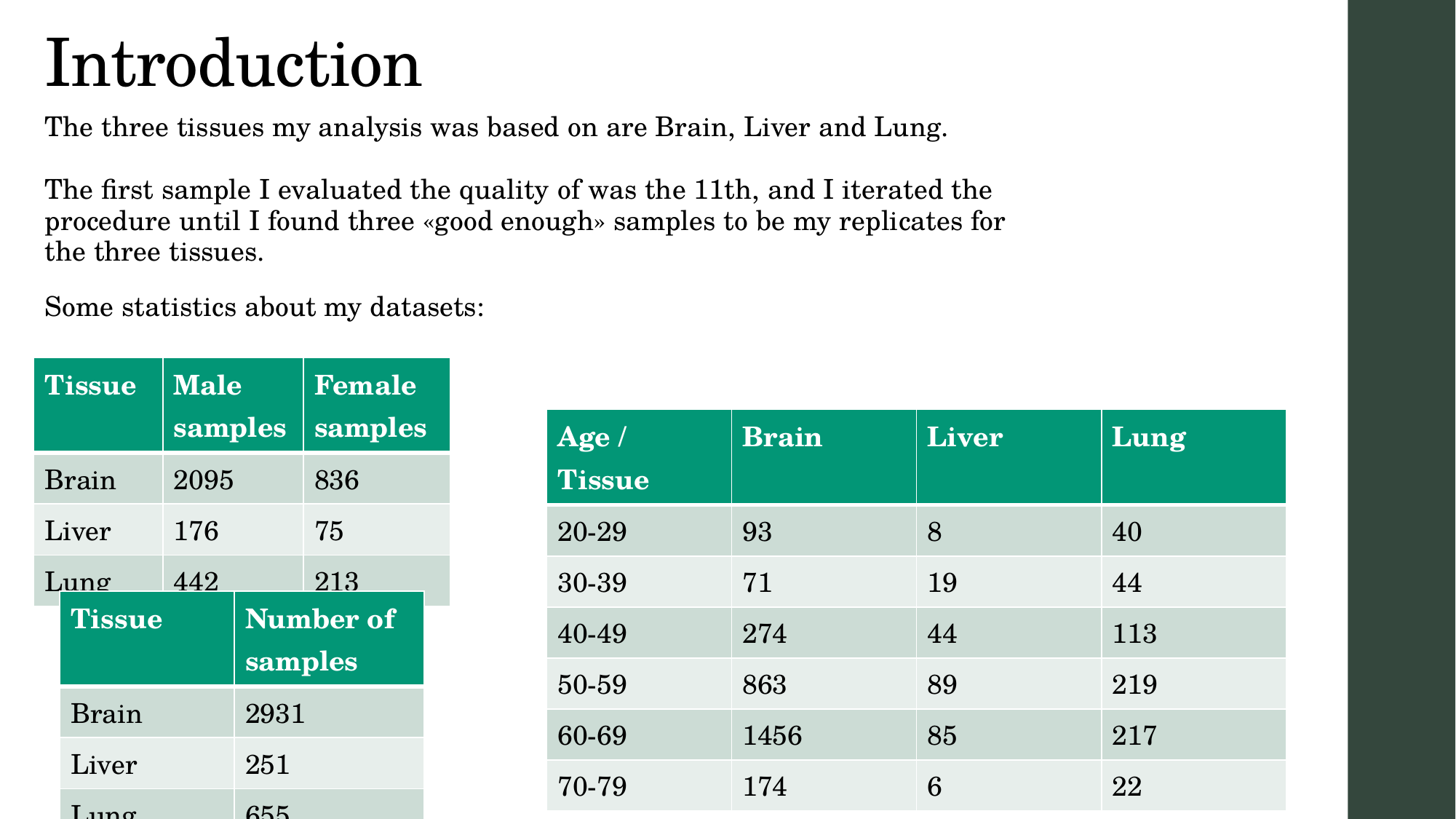

# Introduction
The three tissues my analysis was based on are Brain, Liver and Lung.
The first sample I evaluated the quality of was the 11th, and I iterated the procedure until I found three «good enough» samples to be my replicates for the three tissues.
Some statistics about my datasets:
| Tissue | Male samples | Female samples |
| --- | --- | --- |
| Brain | 2095 | 836 |
| Liver | 176 | 75 |
| Lung | 442 | 213 |
| Age / Tissue | Brain | Liver | Lung |
| --- | --- | --- | --- |
| 20-29 | 93 | 8 | 40 |
| 30-39 | 71 | 19 | 44 |
| 40-49 | 274 | 44 | 113 |
| 50-59 | 863 | 89 | 219 |
| 60-69 | 1456 | 85 | 217 |
| 70-79 | 174 | 6 | 22 |
| Tissue | Number of samples |
| --- | --- |
| Brain | 2931 |
| Liver | 251 |
| Lung | 655 |